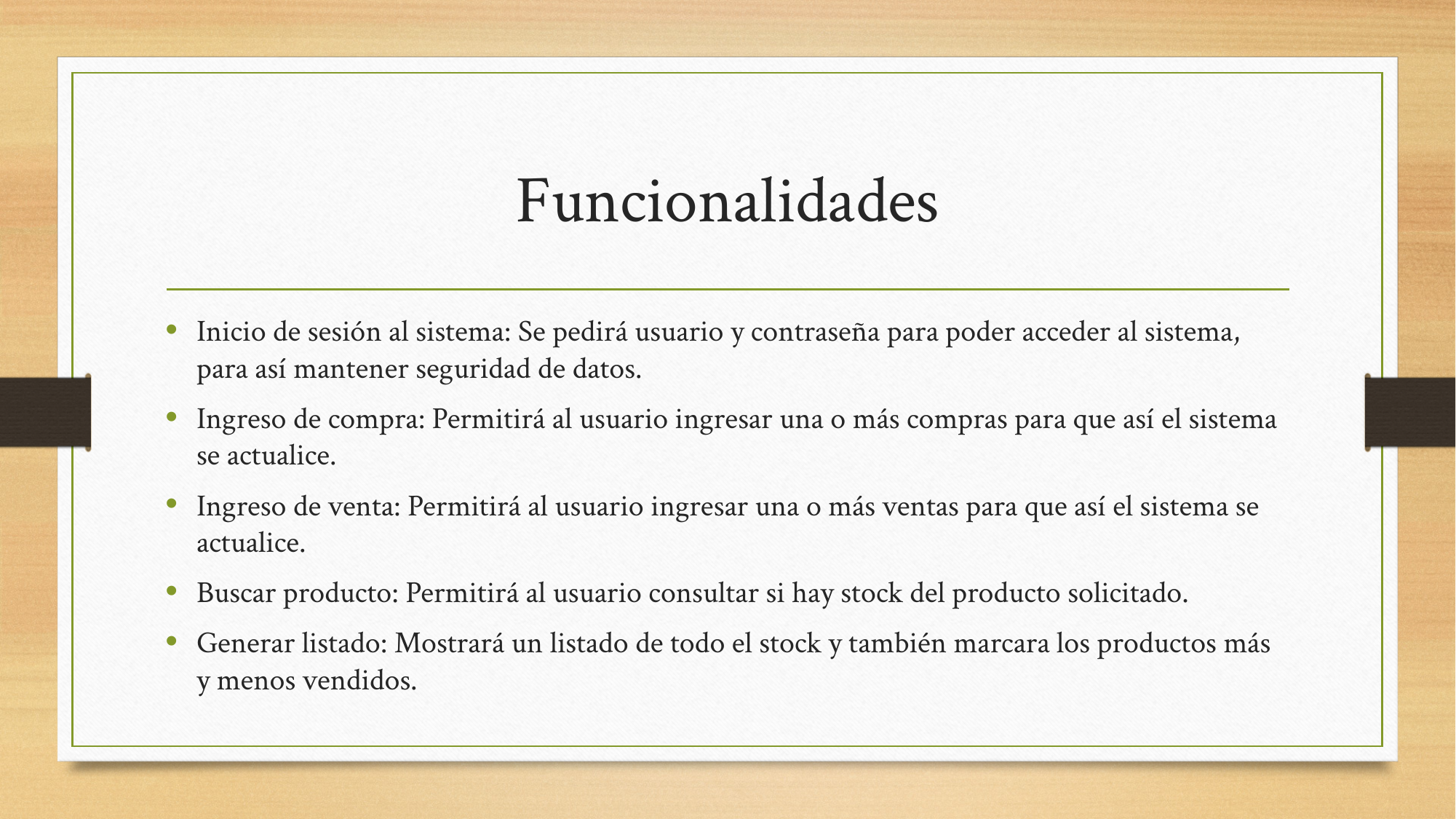

# Funcionalidades
Inicio de sesión al sistema: Se pedirá usuario y contraseña para poder acceder al sistema, para así mantener seguridad de datos.
Ingreso de compra: Permitirá al usuario ingresar una o más compras para que así el sistema se actualice.
Ingreso de venta: Permitirá al usuario ingresar una o más ventas para que así el sistema se actualice.
Buscar producto: Permitirá al usuario consultar si hay stock del producto solicitado.
Generar listado: Mostrará un listado de todo el stock y también marcara los productos más y menos vendidos.